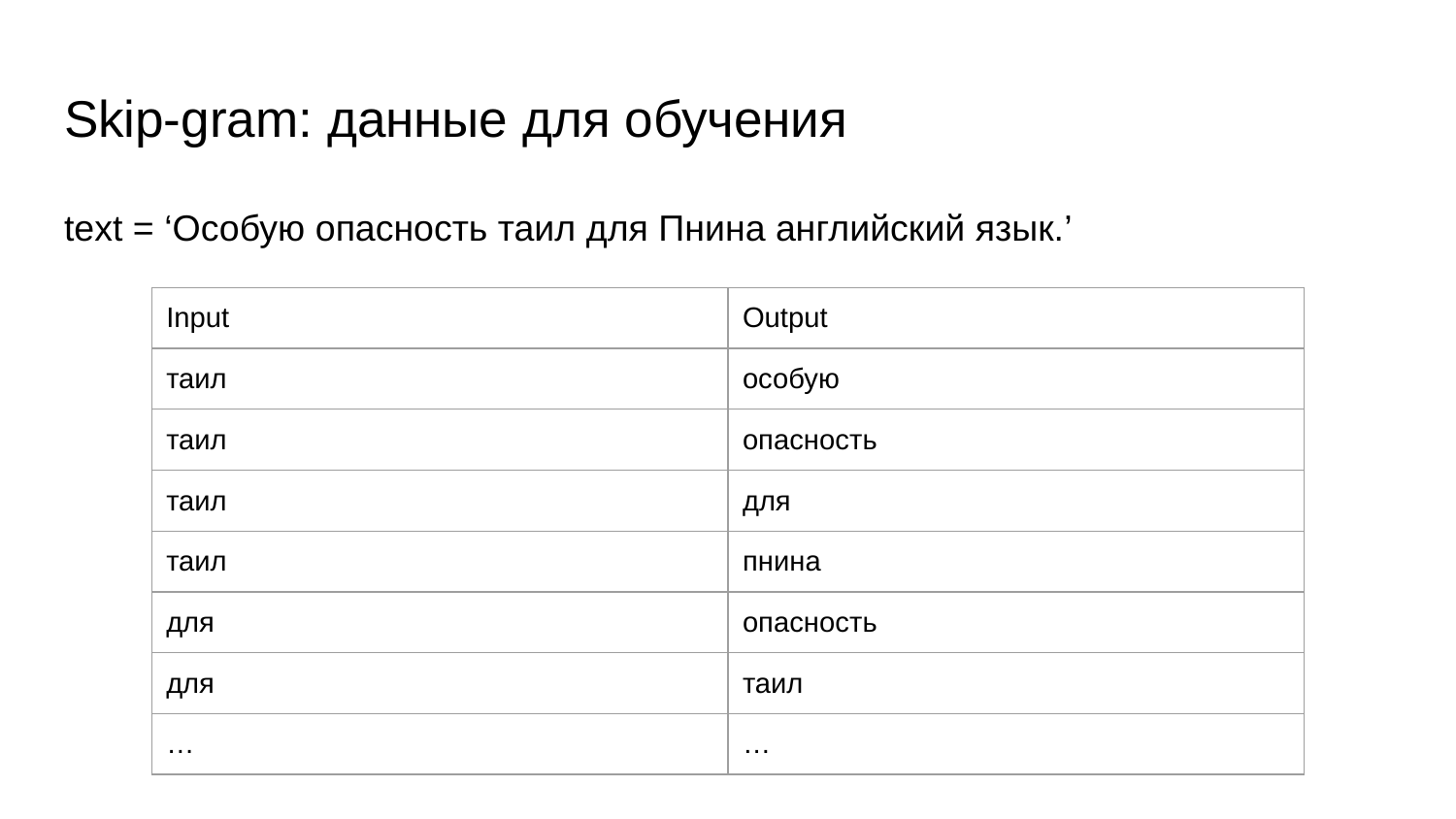

# Skip-gram: данные для обучения
text = ‘Особую опасность таил для Пнина английский язык.’

| Input | Output |
| --- | --- |
| таил | особую |
| таил | опасность |
| таил | для |
| таил | пнина |
| для | опасность |
| для | таил |
| … | … |